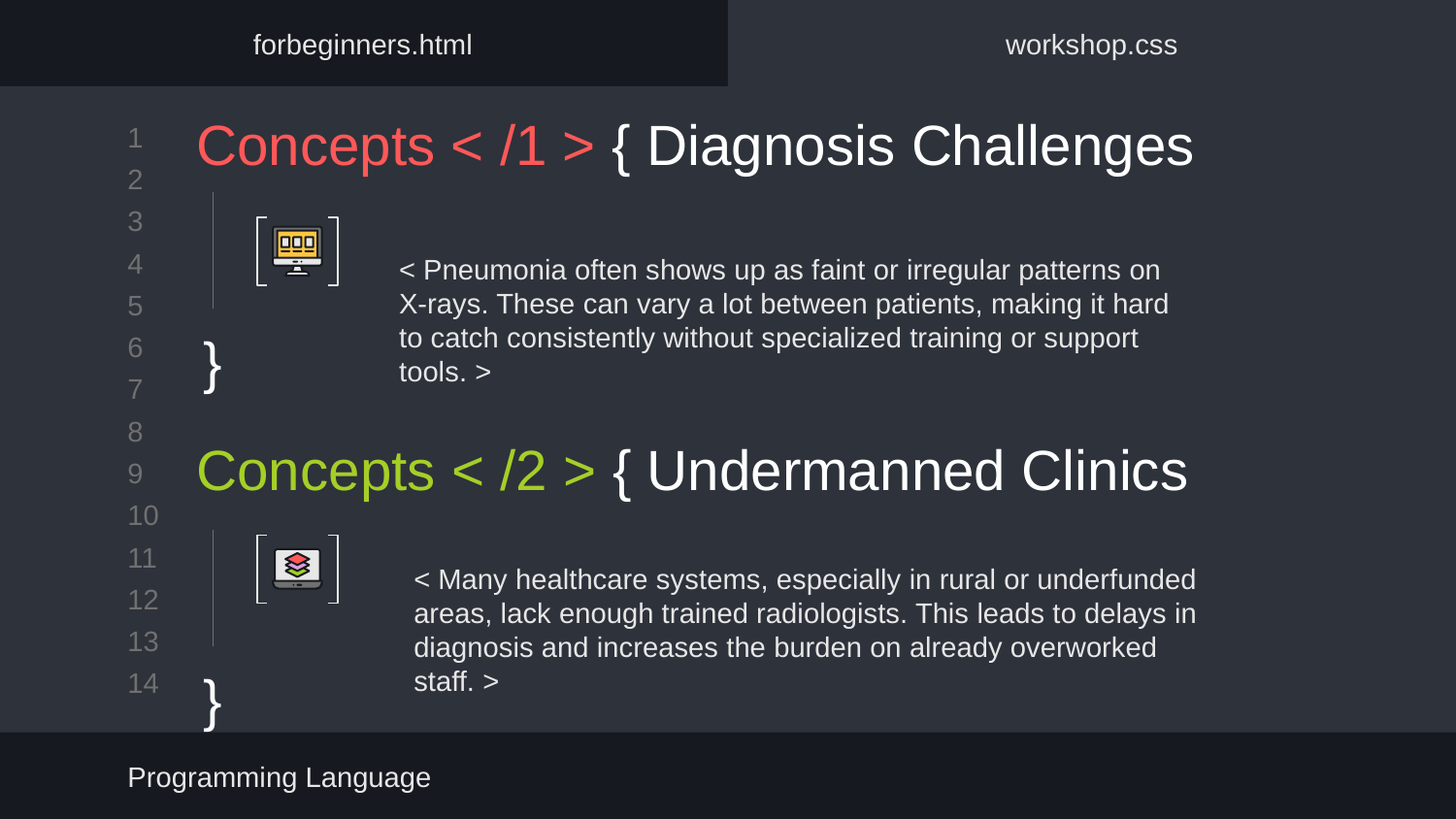

forbeginners.html
workshop.css
# Concepts < /1 > { Diagnosis Challenges
}

< Pneumonia often shows up as faint or irregular patterns on X-rays. These can vary a lot between patients, making it hard to catch consistently without specialized training or support tools. >
Concepts < /2 > { Undermanned Clinics
}

< Many healthcare systems, especially in rural or underfunded areas, lack enough trained radiologists. This leads to delays in diagnosis and increases the burden on already overworked staff. >

Programming Language